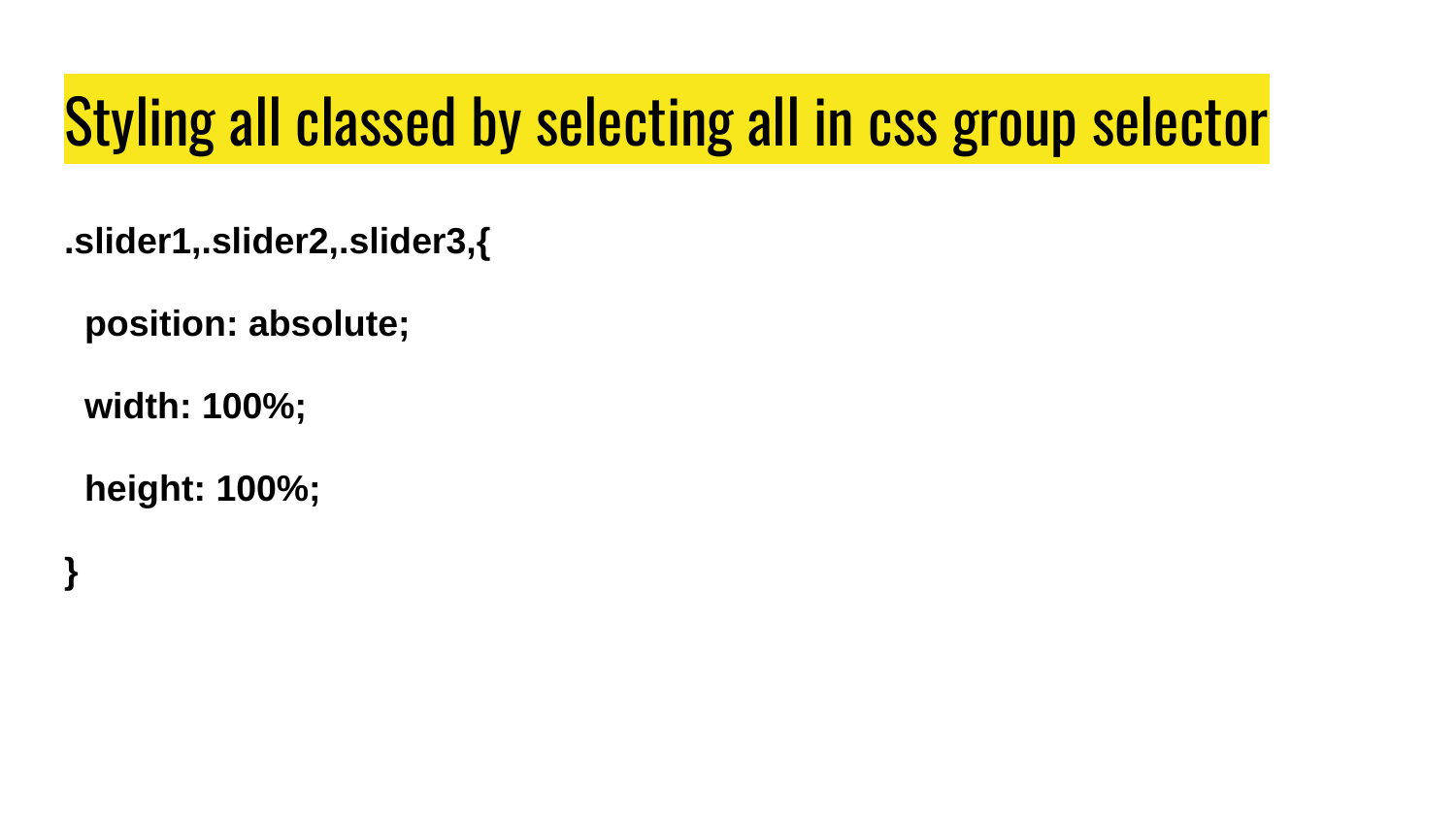

# Styling all classed by selecting all in css group selector
.slider1,.slider2,.slider3,{
  position: absolute;
  width: 100%;
  height: 100%;
}